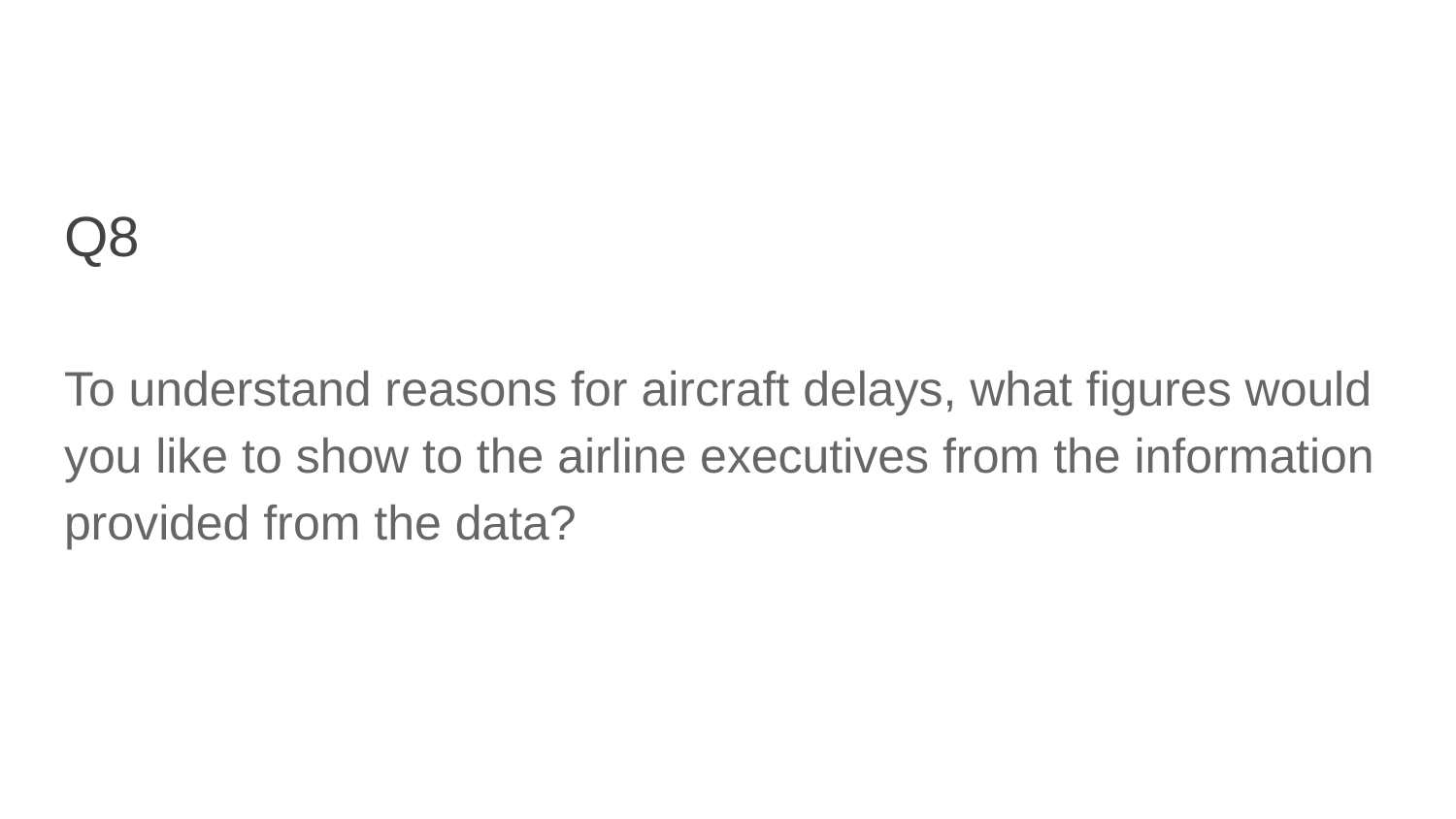

# Q8
To understand reasons for aircraft delays, what figures would you like to show to the airline executives from the information provided from the data?